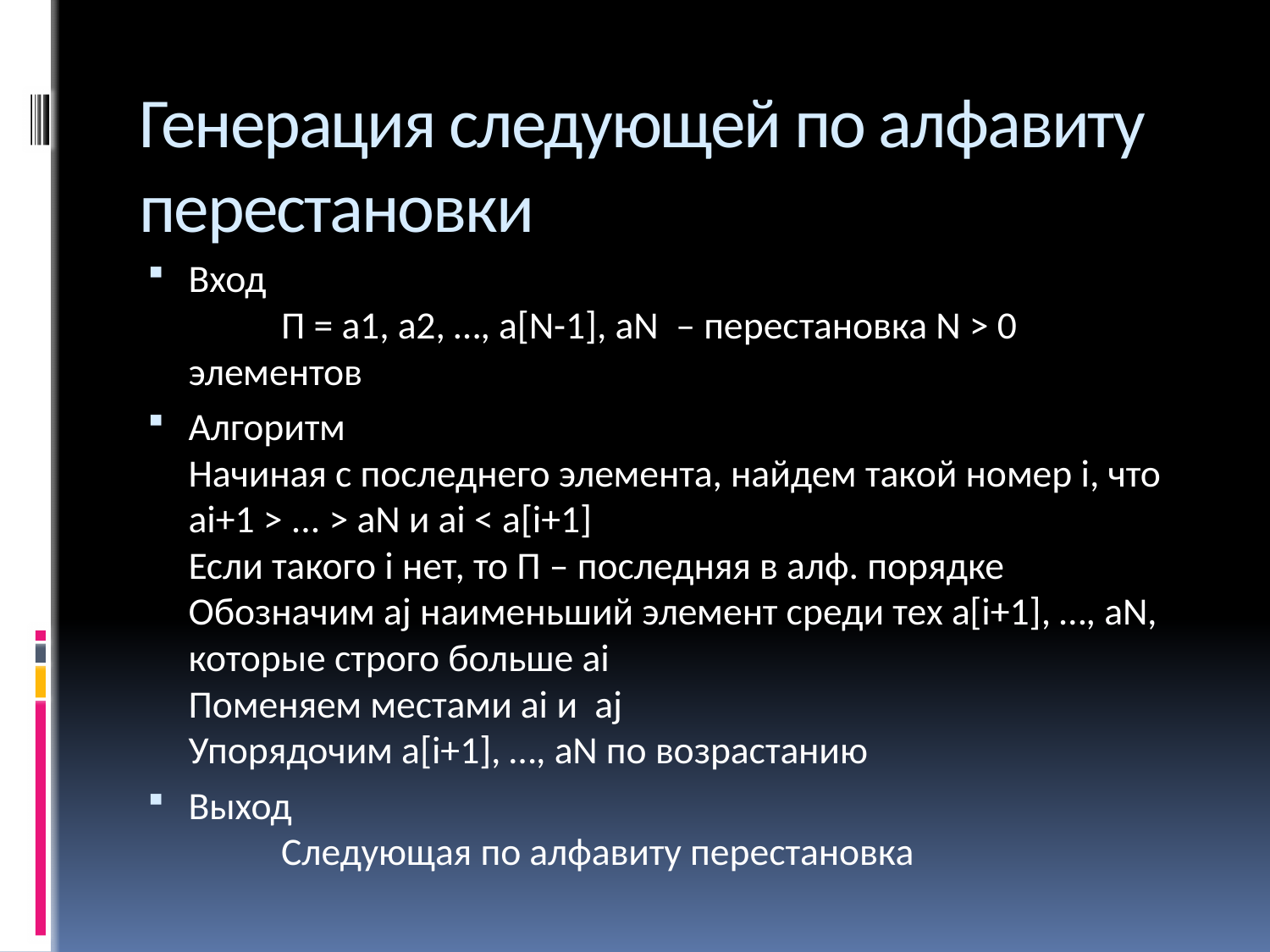

# Генерация следующей по алфавиту перестановки
Вход
	П = a1, a2, …, a[N-1], aN  – перестановка N > 0 элементов
Алгоритм
Начиная с последнего элемента, найдем такой номер i, что ai+1 > ... > aN и ai < a[i+1]
Если такого i нет, то П – последняя в алф. порядке
Обозначим aj наименьший элемент среди тех a[i+1], …, aN, которые строго больше ai
Поменяем местами ai и  aj
Упорядочим a[i+1], …, aN по возрастанию
Выход
	Cледующая по алфавиту перестановка